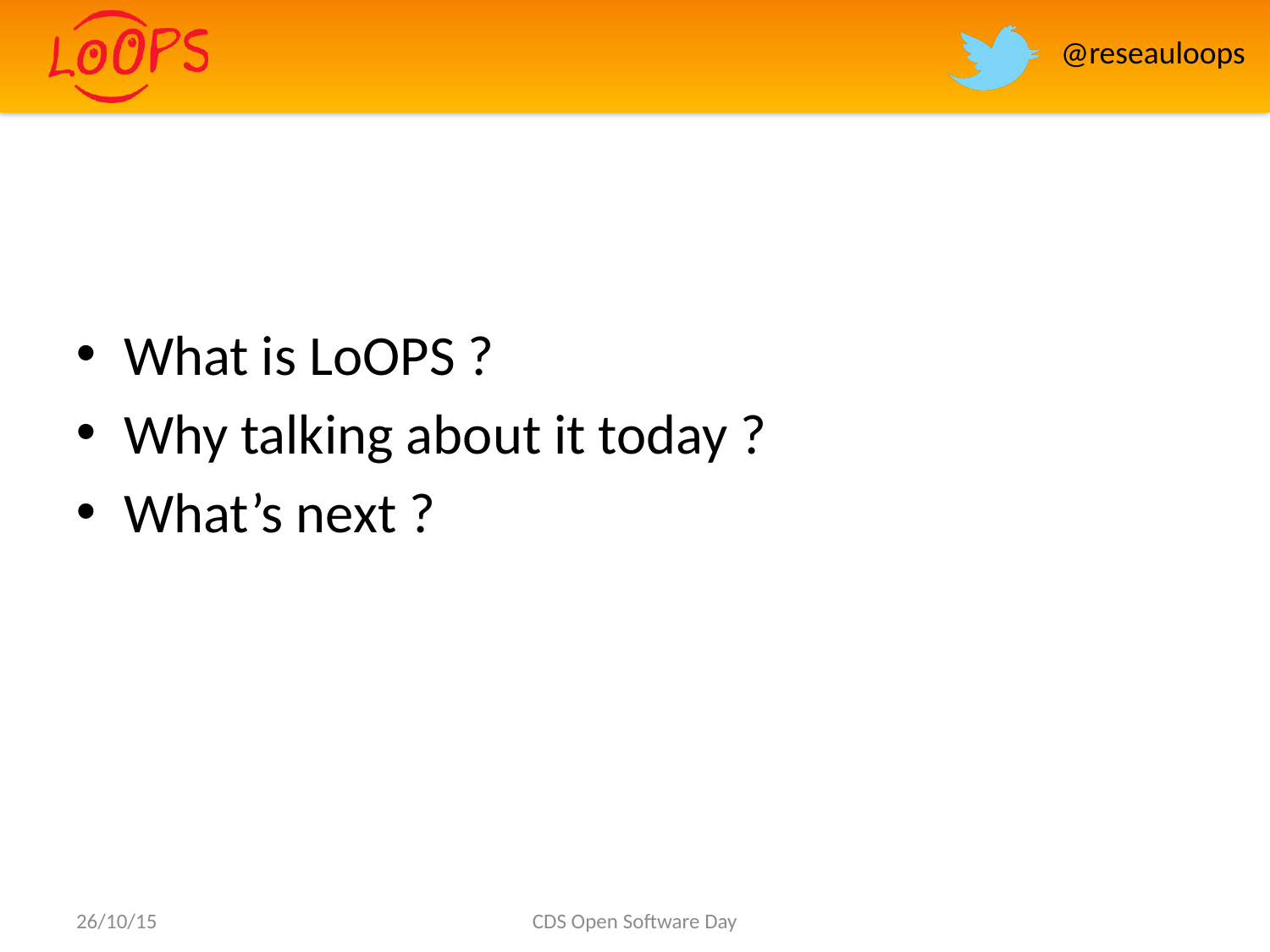

What is LoOPS ?
Why talking about it today ?
What’s next ?
26/10/15
CDS Open Software Day